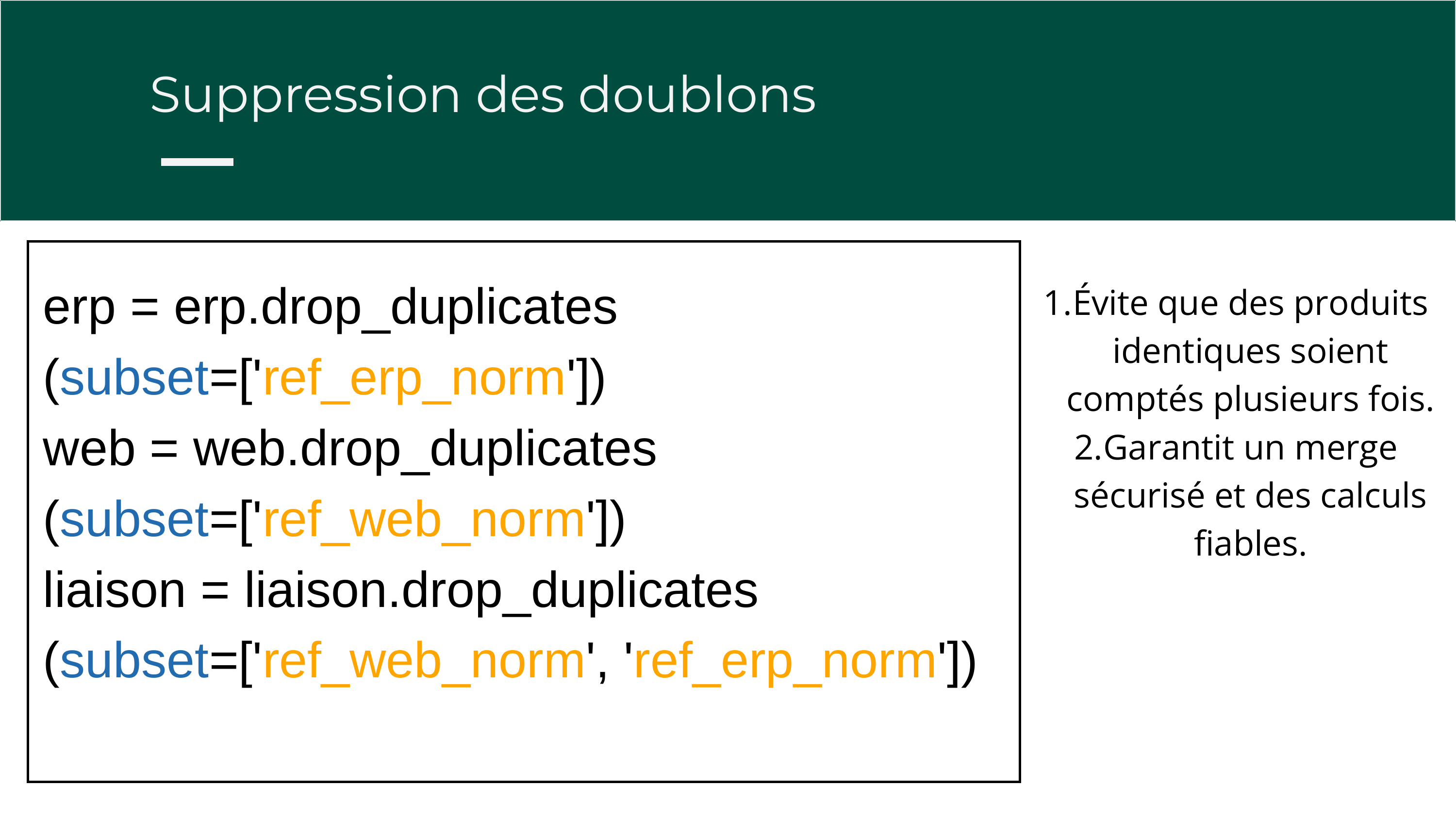

Suppression des doublons

| erp = erp.drop\_duplicates (subset=['ref\_erp\_norm']) web = web.drop\_duplicates (subset=['ref\_web\_norm']) liaison = liaison.drop\_duplicates (subset=['ref\_web\_norm', 'ref\_erp\_norm']) |
| --- |
Évite que des produits identiques soient comptés plusieurs fois.
Garantit un merge sécurisé et des calculs fiables.